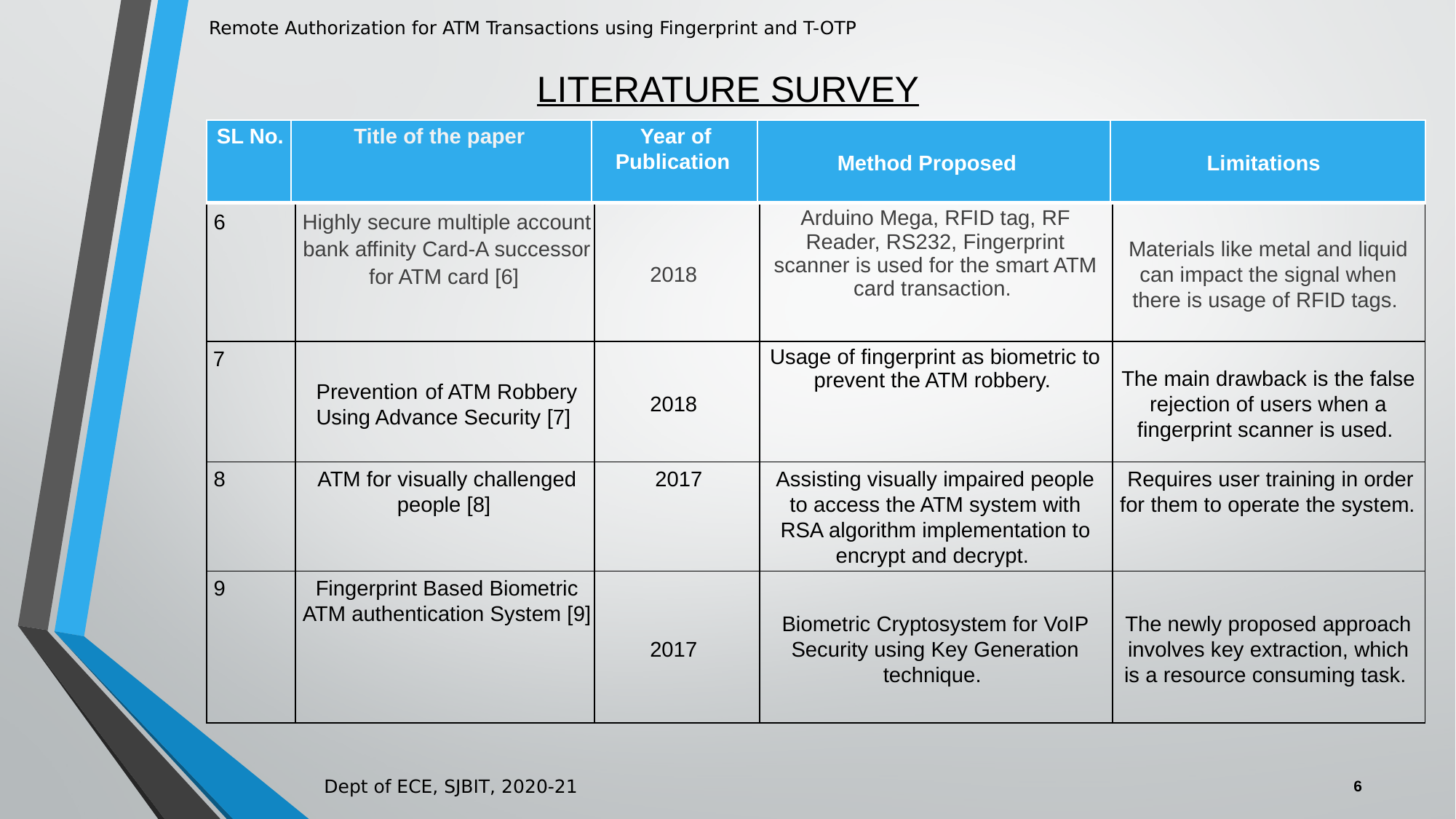

Remote Authorization for ATM Transactions using Fingerprint and T-OTP
LITERATURE SURVEY
| SL No. | Title of the paper | Year of Publication | Method Proposed | Limitations |
| --- | --- | --- | --- | --- |
| 6 | Highly secure multiple account bank affinity Card-A successor for ATM card [6] | 2018 | Arduino Mega, RFID tag, RF Reader, RS232, Fingerprint scanner is used for the smart ATM card transaction. | Materials like metal and liquid can impact the signal when there is usage of RFID tags. |
| --- | --- | --- | --- | --- |
| 7 | Prevention of ATM Robbery Using Advance Security [7] | 2018 | Usage of fingerprint as biometric to prevent the ATM robbery. | The main drawback is the false rejection of users when a fingerprint scanner is used. |
| 8 | ATM for visually challenged people [8] | 2017 | Assisting visually impaired people to access the ATM system with RSA algorithm implementation to encrypt and decrypt. | Requires user training in order for them to operate the system. |
| 9 | Fingerprint Based Biometric ATM authentication System [9] | 2017 | Biometric Cryptosystem for VoIP Security using Key Generation technique. | The newly proposed approach involves key extraction, which is a resource consuming task. |

Dept of ECE, SJBIT, 2020-21
6